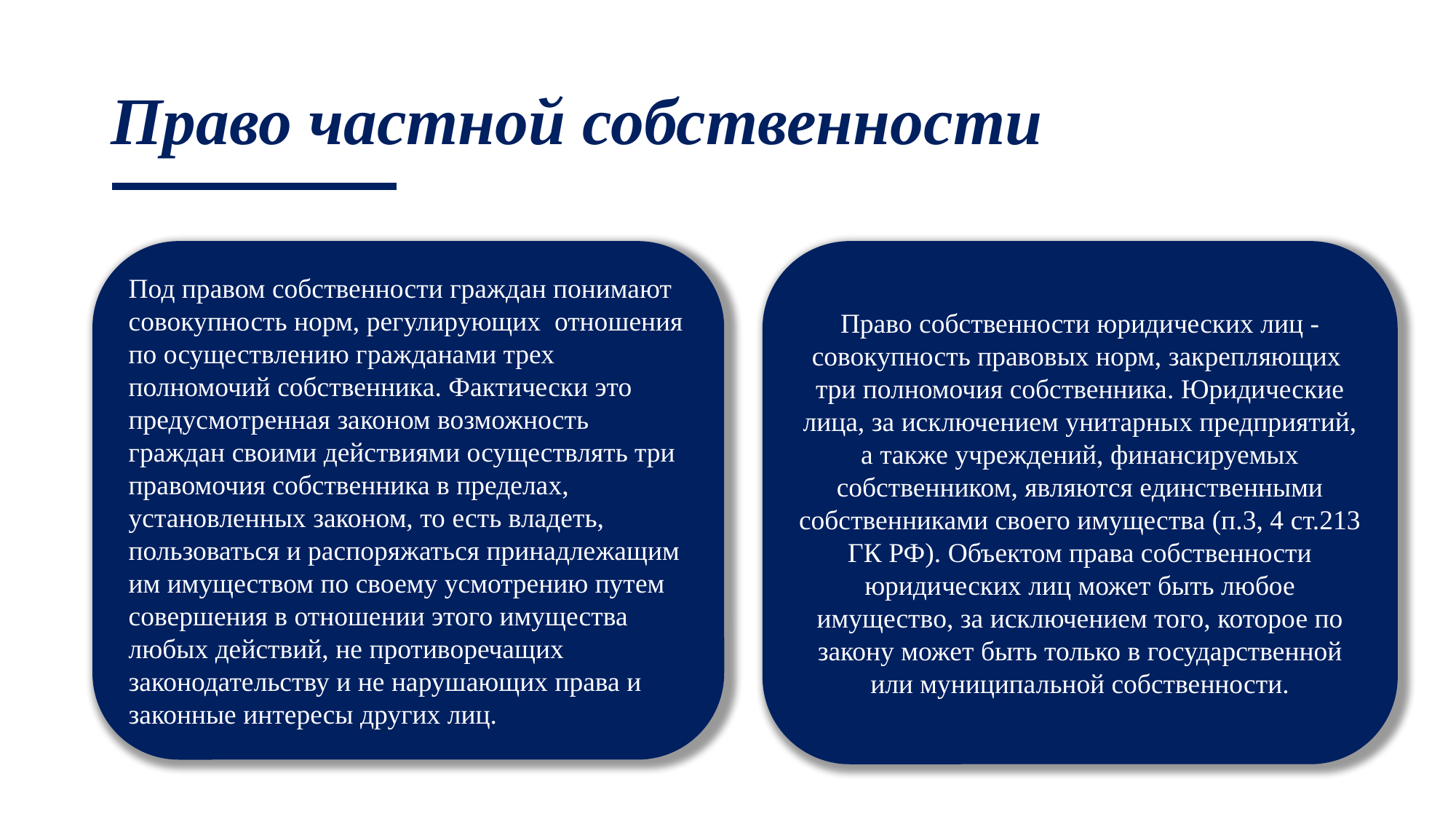

# Право частной собственности

Под правом собственности граждан понимают совокупность норм, регулирующих  отношения по осуществлению гражданами трех полномочий собственника. Фактически это предусмотренная законом возможность граждан своими действиями осуществлять три правомочия собственника в пределах, установленных законом, то есть владеть, пользоваться и распоряжаться принадлежащим им имуществом по своему усмотрению путем совершения в отношении этого имущества любых действий, не противоречащих законодательству и не нарушающих права и законные интересы других лиц.

Право собственности юридических лиц - совокупность правовых норм, закрепляющих  три полномочия собственника. Юридические лица, за исключением унитарных предприятий, а также учреждений, финансируемых собственником, являются единственными собственниками своего имущества (п.3, 4 ст.213 ГК РФ). Объектом права собственности юридических лиц может быть любое имущество, за исключением того, которое по закону может быть только в государственной или муниципальной собственности.